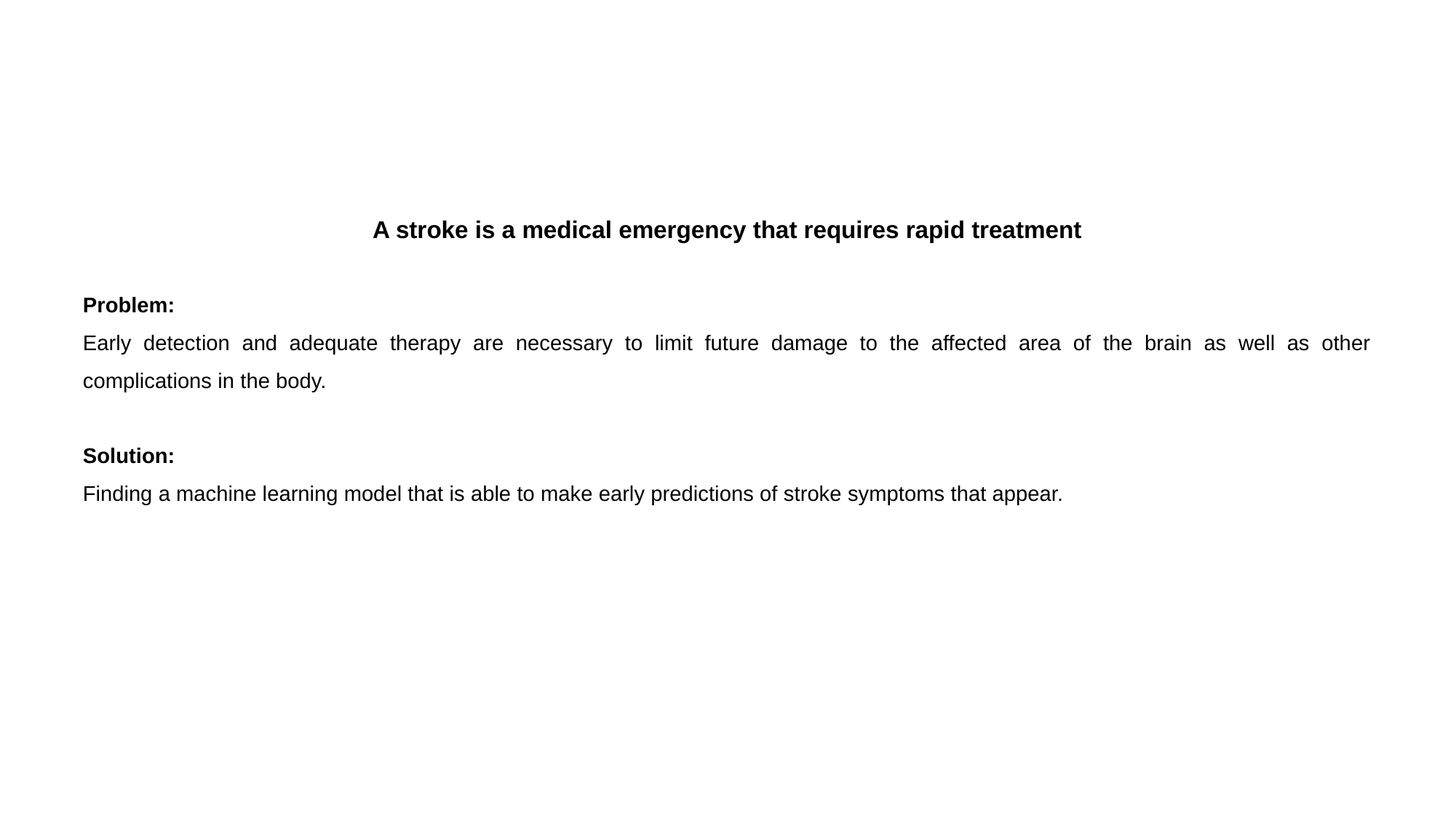

A stroke is a medical emergency that requires rapid treatment
Problem:
Early detection and adequate therapy are necessary to limit future damage to the affected area of the brain as well as other complications in the body.
Solution:
Finding a machine learning model that is able to make early predictions of stroke symptoms that appear.